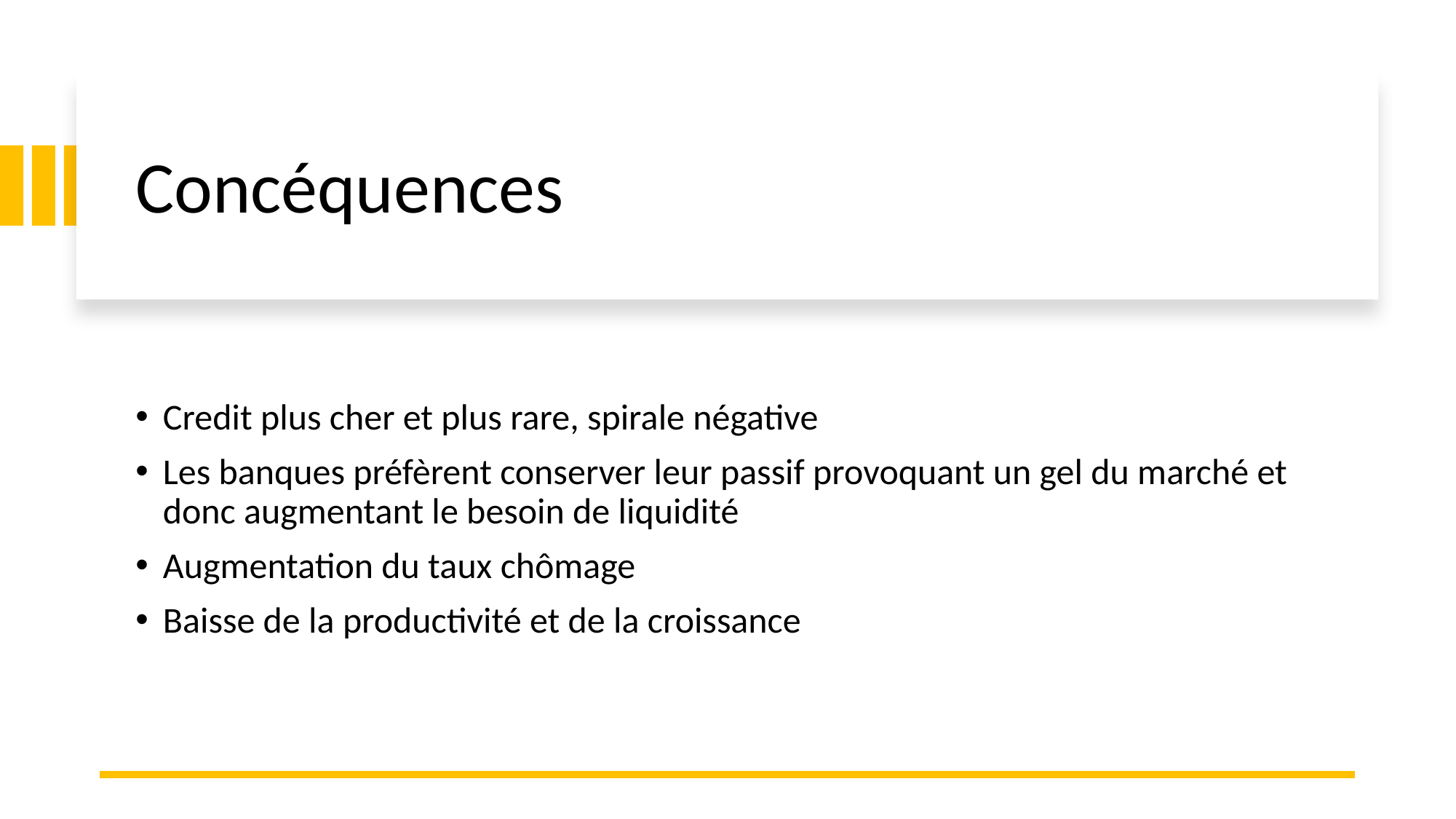

# Concéquences

Credit plus cher et plus rare, spirale négative
Les banques préfèrent conserver leur passif provoquant un gel du marché et donc augmentant le besoin de liquidité
Augmentation du taux chômage
Baisse de la productivité et de la croissance